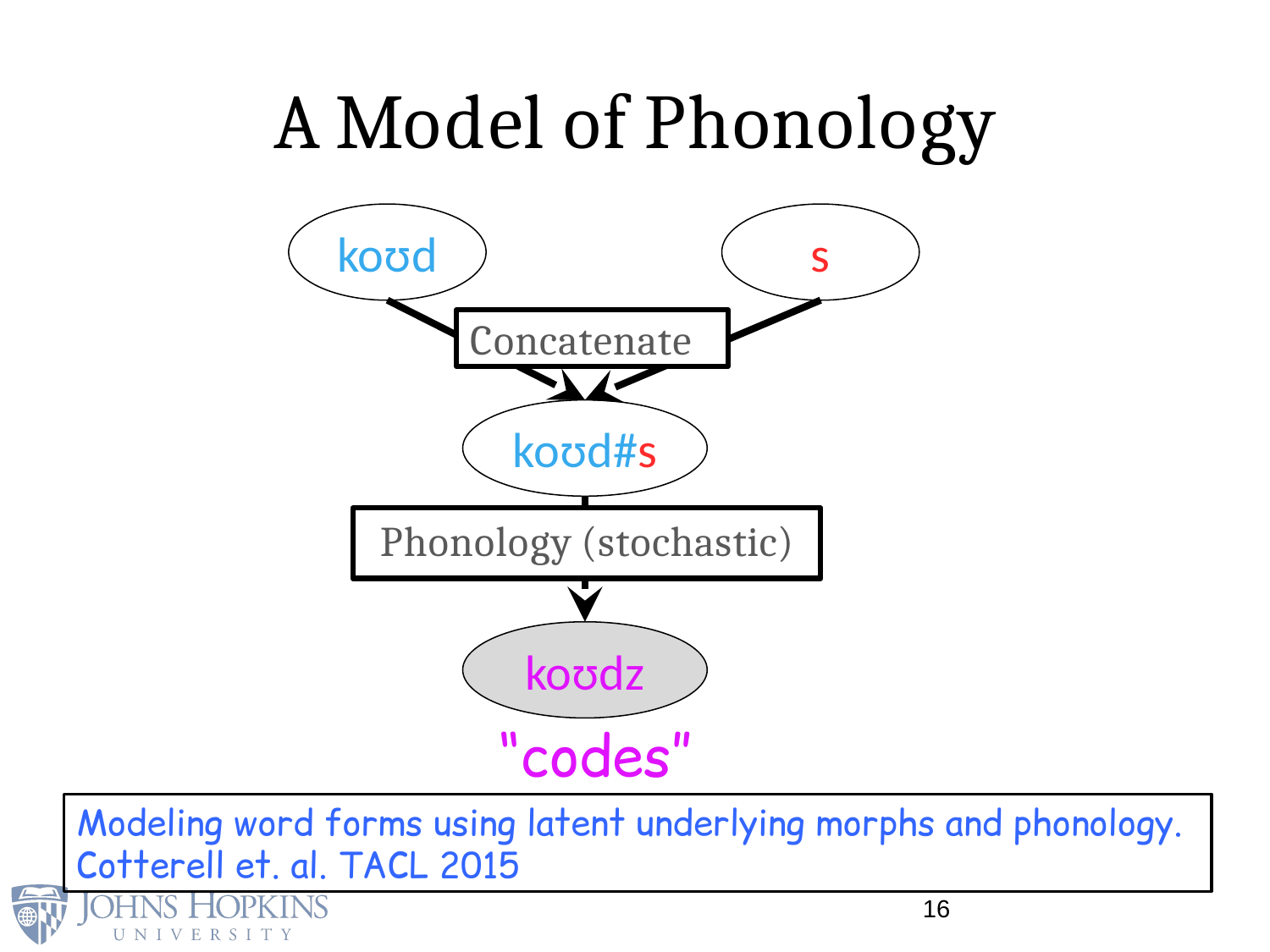

# A Model of Phonology
koʊd
s
Concatenate
koʊd#s
Phonology (stochastic)
koʊdz
“codes”
Modeling word forms using latent underlying morphs and phonology.
Cotterell et. al. TACL 2015
16